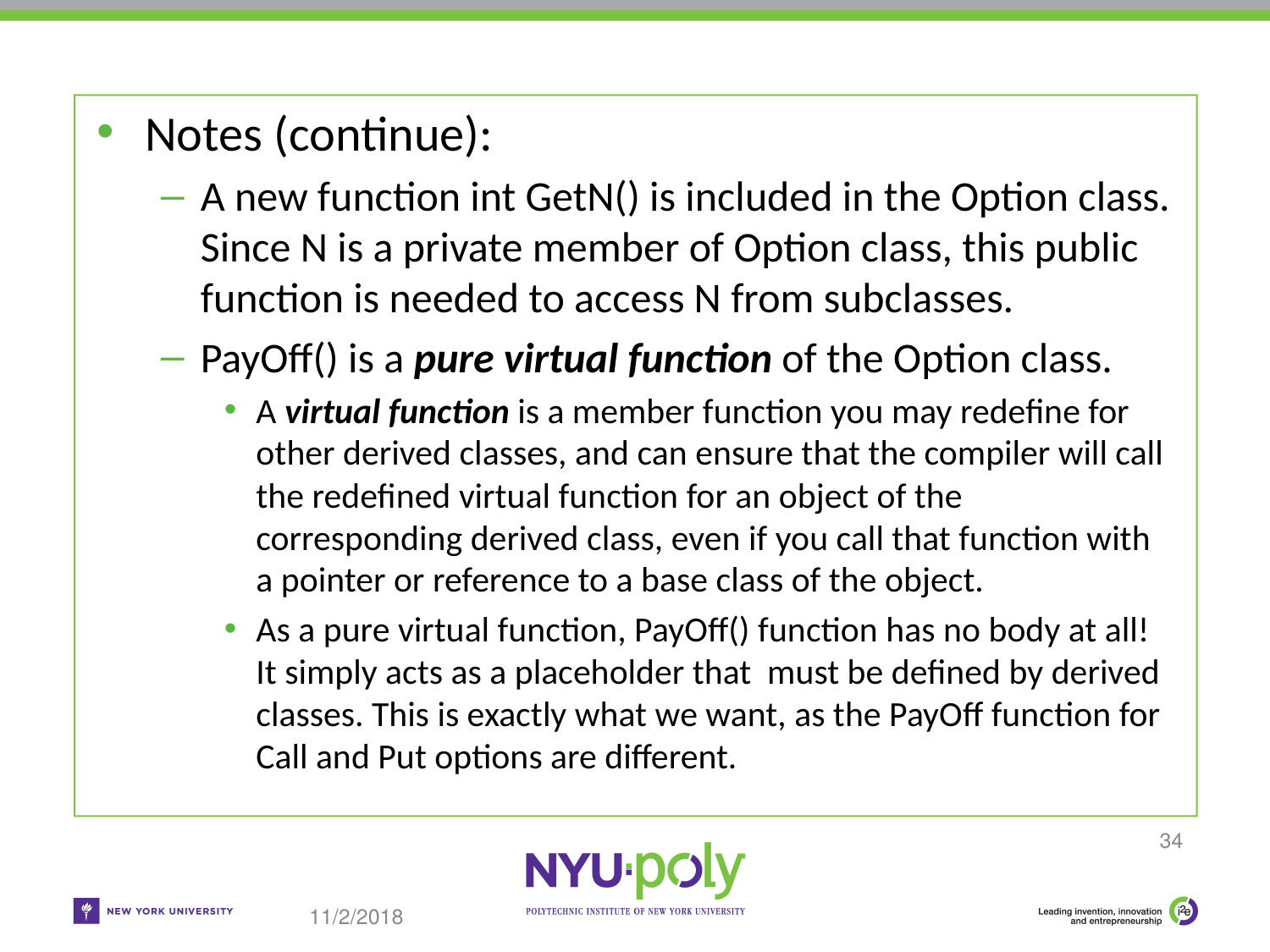

Notes (continue):
A new function int GetN() is included in the Option class. Since N is a private member of Option class, this public function is needed to access N from subclasses.
PayOff() is a pure virtual function of the Option class.
A virtual function is a member function you may redefine for other derived classes, and can ensure that the compiler will call the redefined virtual function for an object of the corresponding derived class, even if you call that function with a pointer or reference to a base class of the object.
As a pure virtual function, PayOff() function has no body at all! It simply acts as a placeholder that  must be defined by derived classes. This is exactly what we want, as the PayOff function for Call and Put options are different.
34
11/2/2018